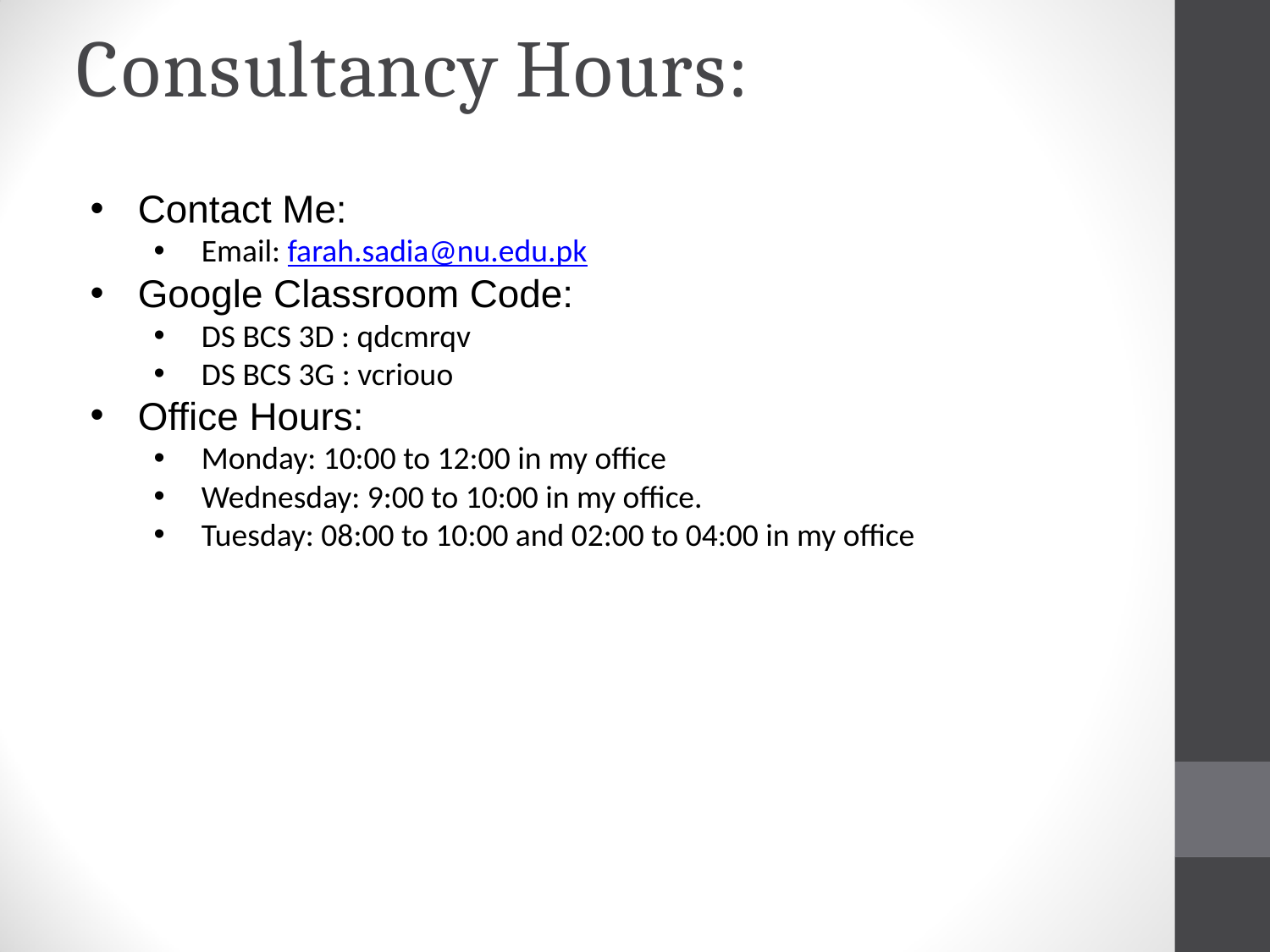

# Consultancy Hours:
Contact Me:
Email: farah.sadia@nu.edu.pk
Google Classroom Code:
DS BCS 3D : qdcmrqv
DS BCS 3G : vcriouo
Office Hours:
Monday: 10:00 to 12:00 in my office
Wednesday: 9:00 to 10:00 in my office.
Tuesday: 08:00 to 10:00 and 02:00 to 04:00 in my office